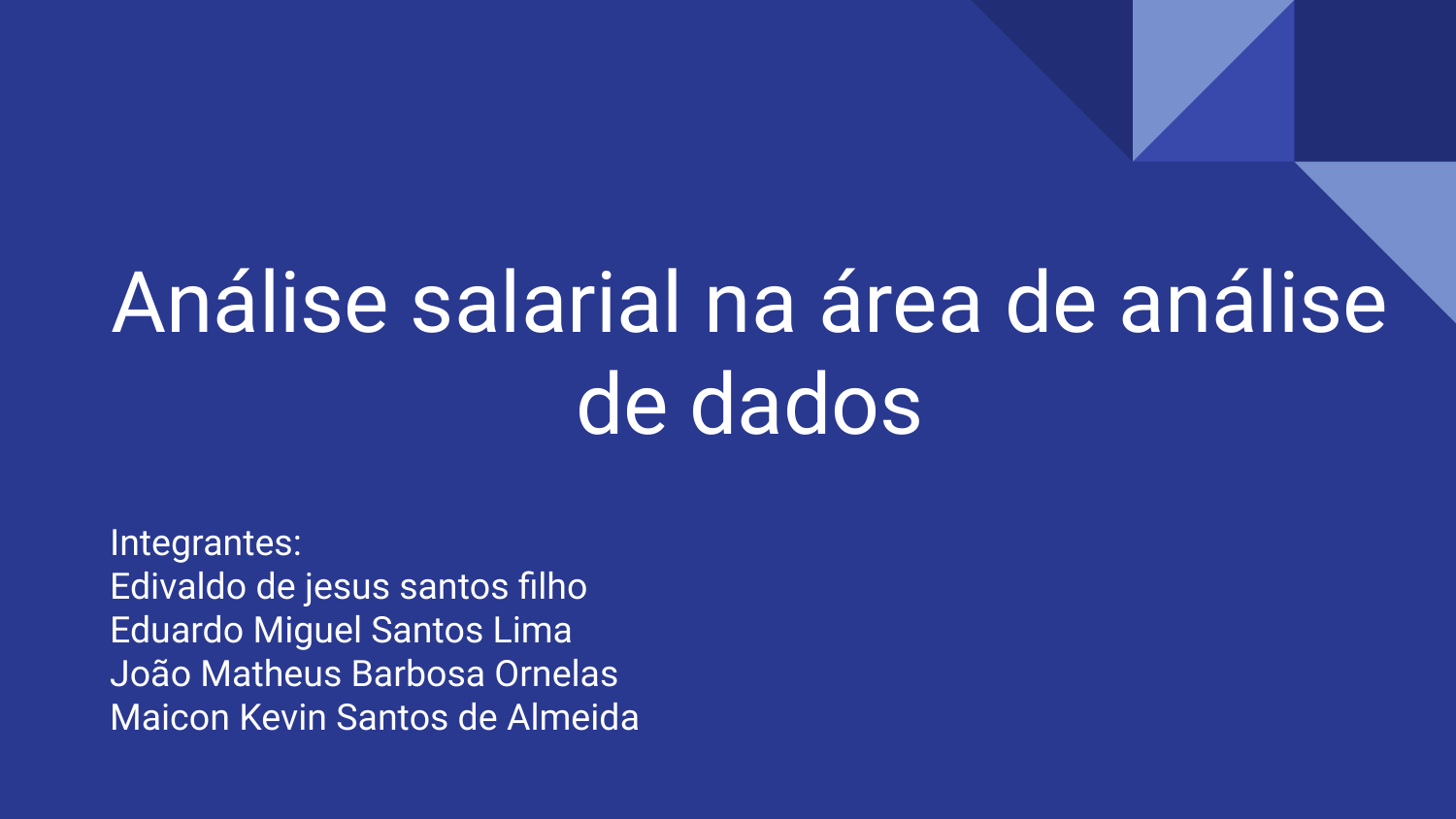

# Análise salarial na área de análise de dados
Integrantes:
Edivaldo de jesus santos filho
Eduardo Miguel Santos Lima
João Matheus Barbosa Ornelas
Maicon Kevin Santos de Almeida